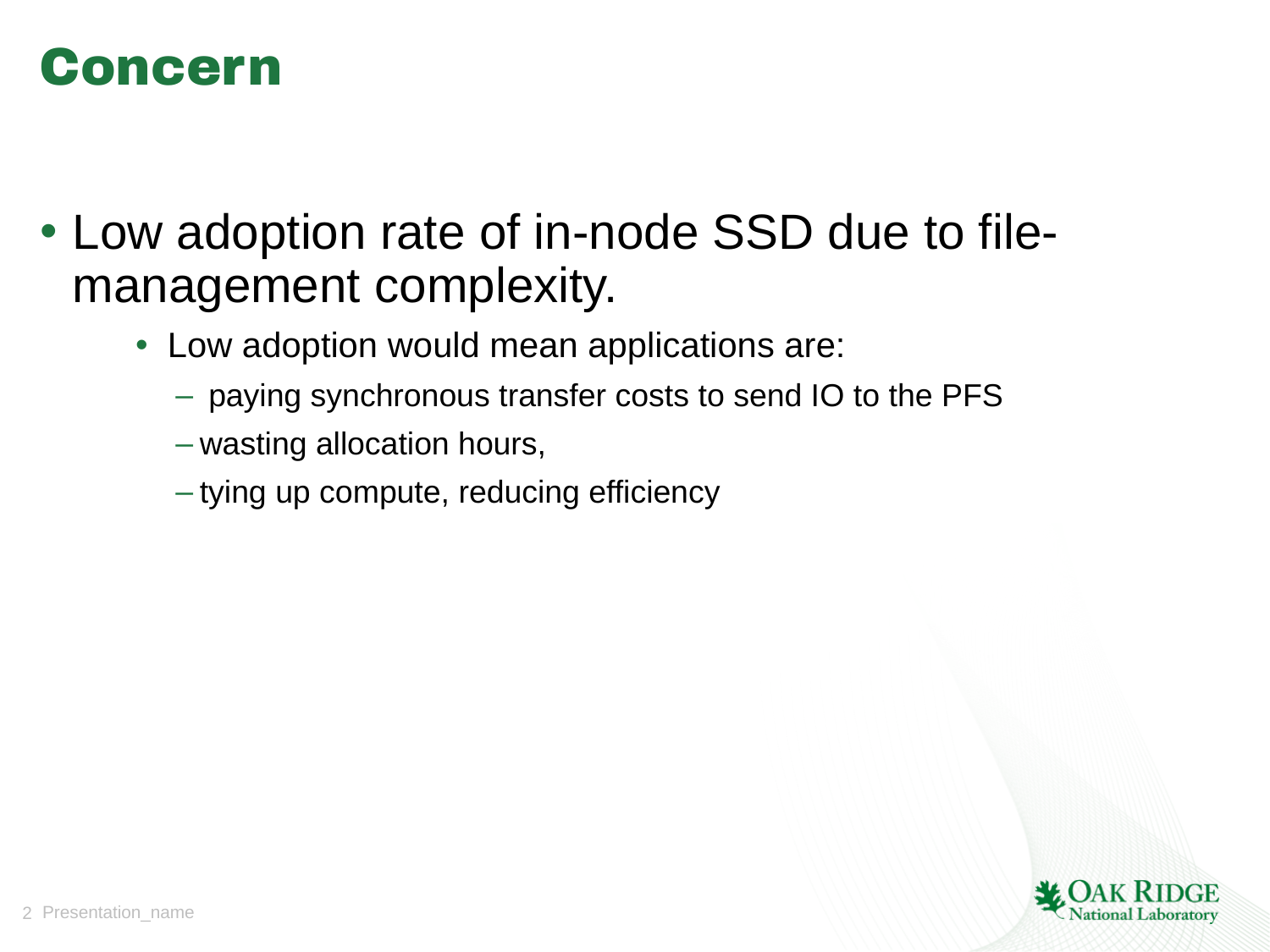

# Concern
Low adoption rate of in-node SSD due to file-management complexity.
Low adoption would mean applications are:
 paying synchronous transfer costs to send IO to the PFS
wasting allocation hours,
tying up compute, reducing efficiency